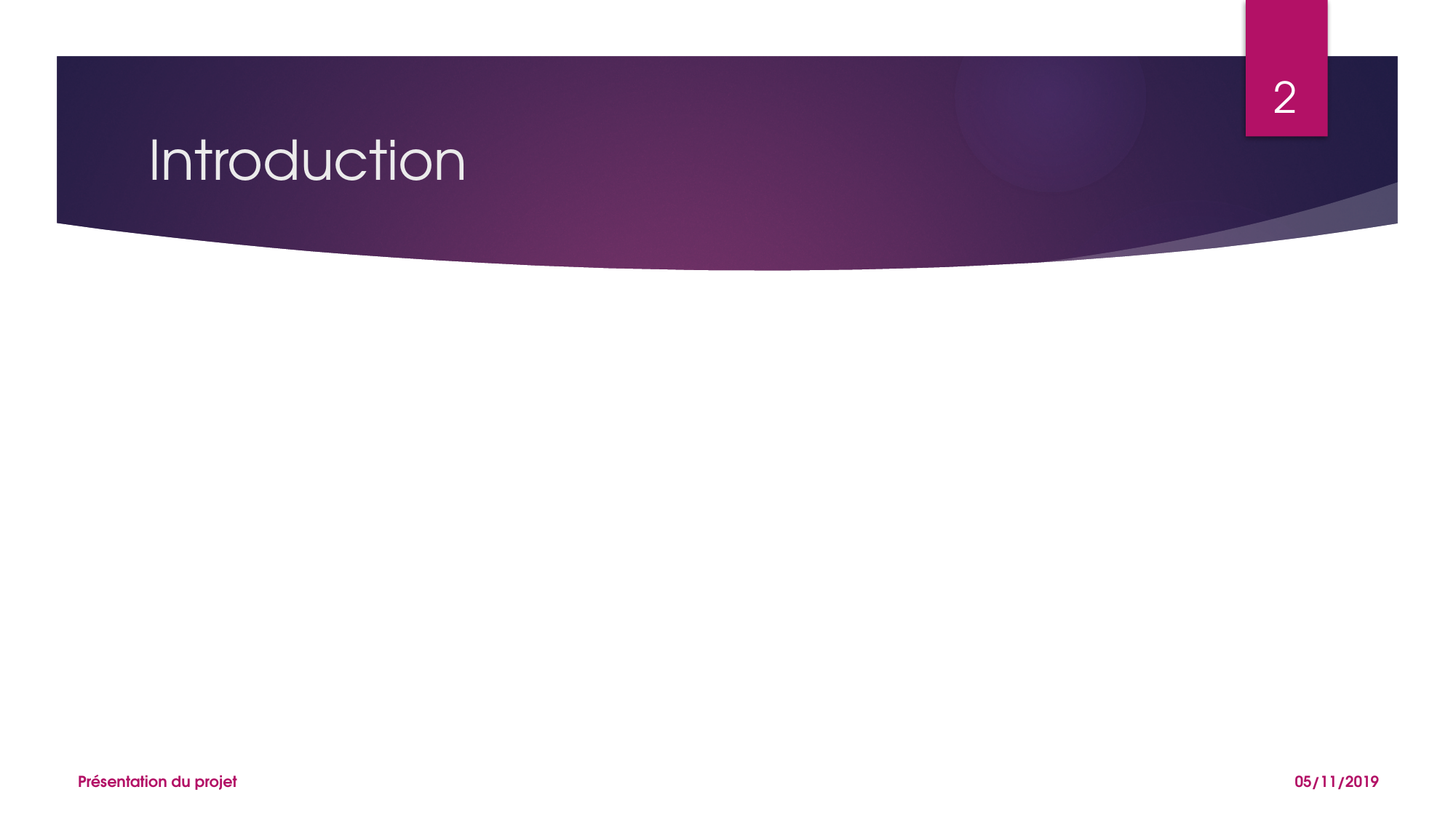

2
# Introduction

Présentation du projet
05/11/2019